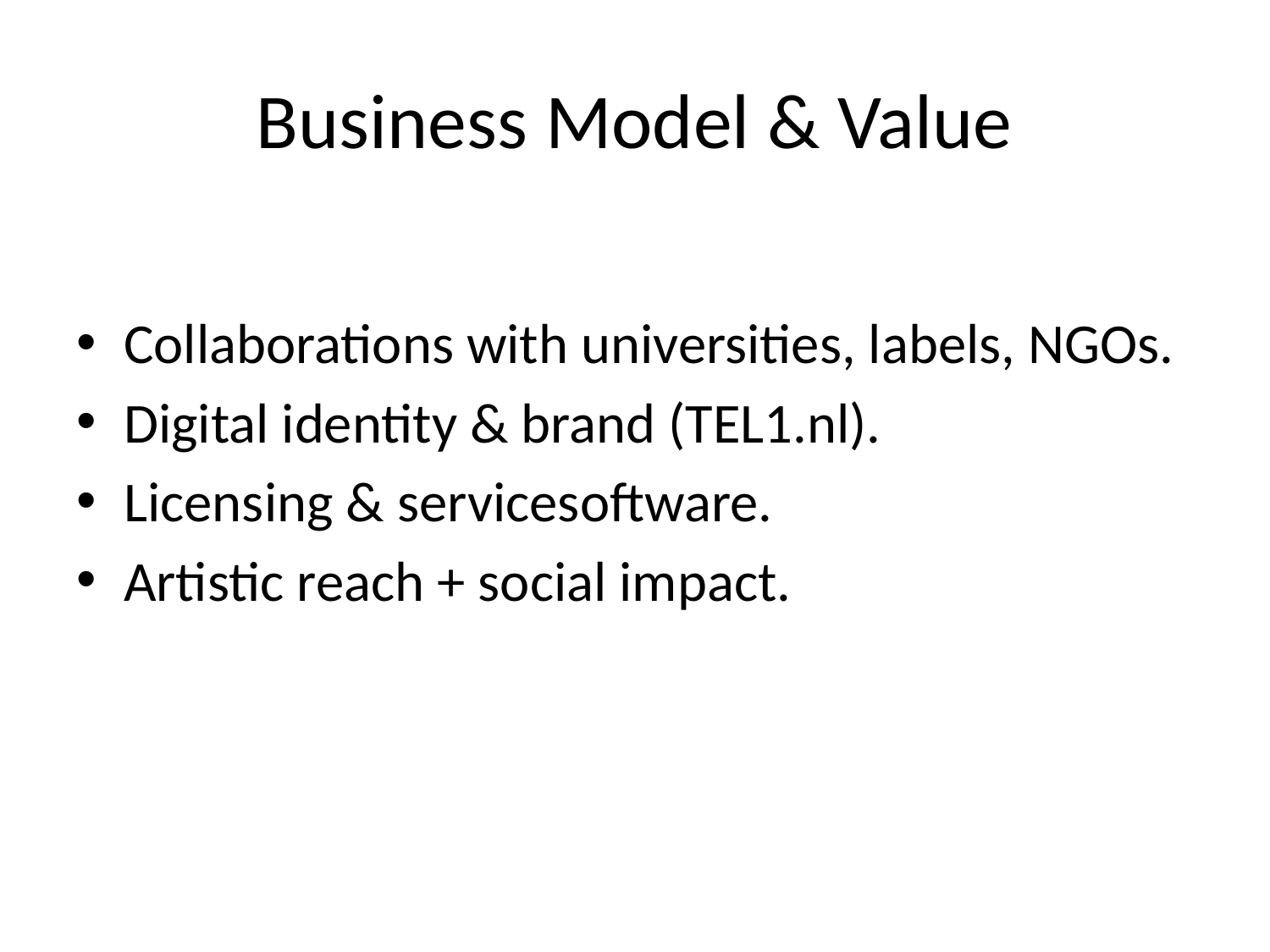

# Business Model & Value

Collaborations with universities, labels, NGOs.
Digital identity & brand (TEL1.nl).
Licensing & servicesoftware.
Artistic reach + social impact.